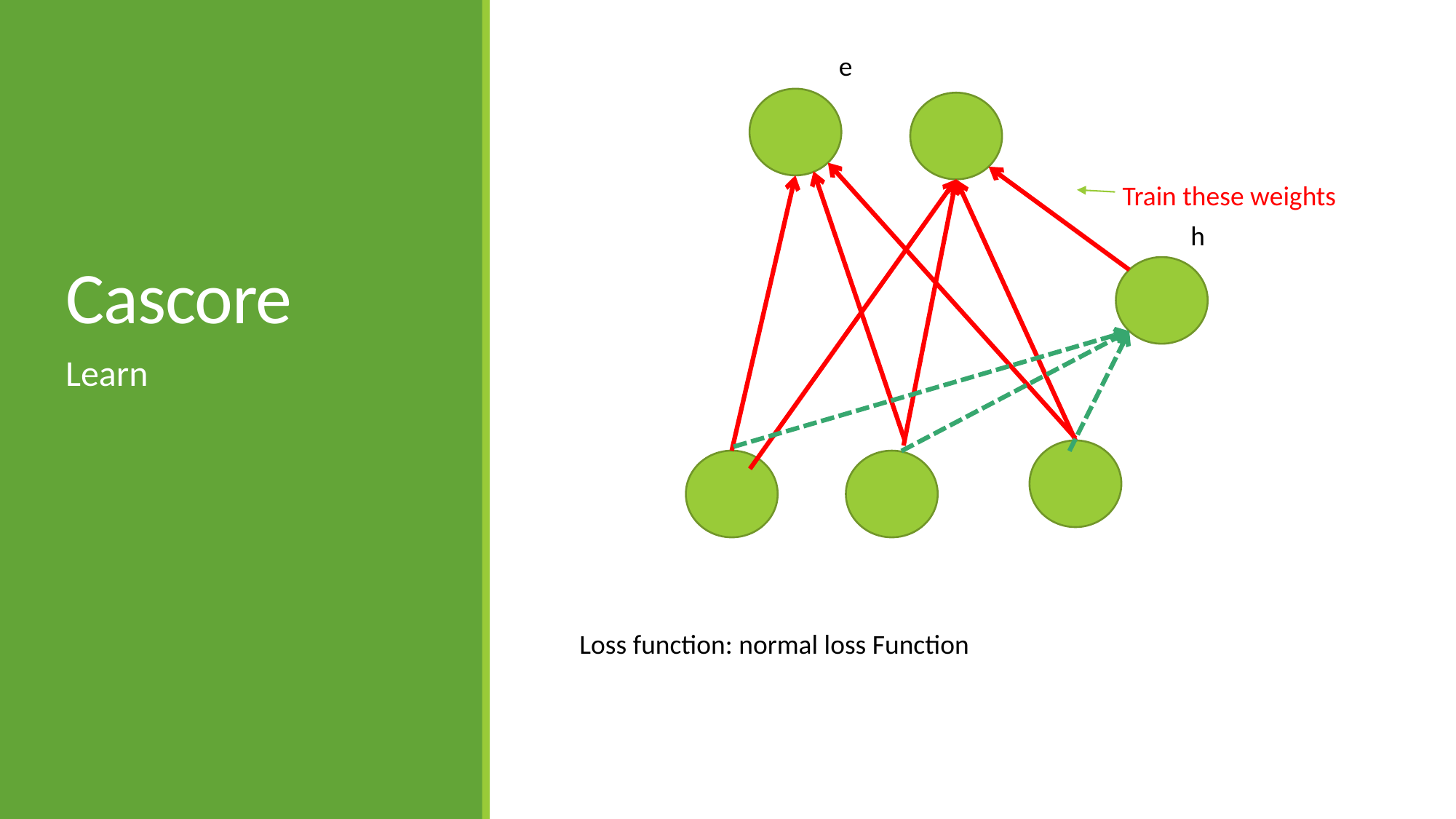

e
# Cascore

Train these weights
h

Learn

Loss function: normal loss Function